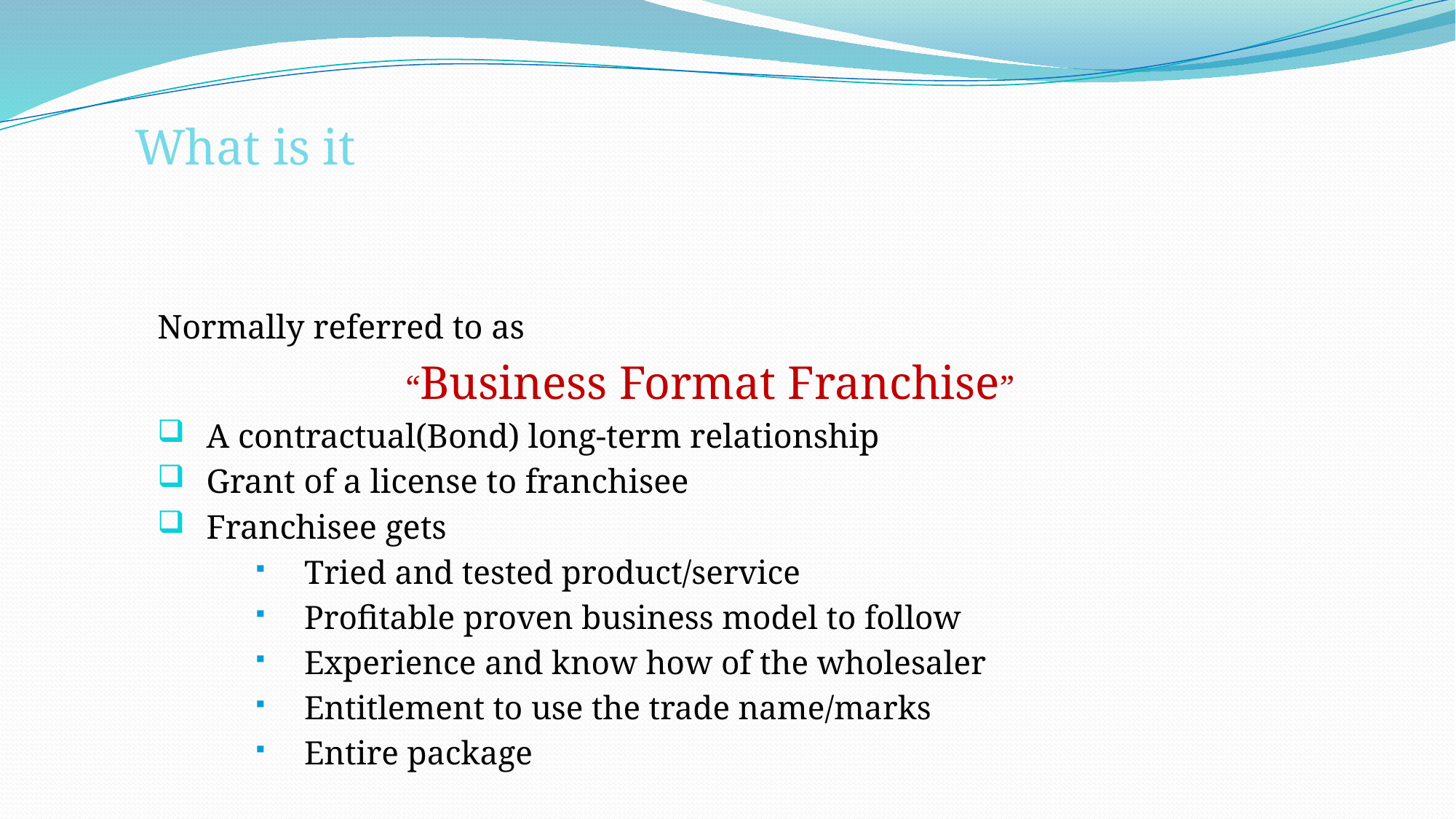

# What is it

Normally referred to as
                             “Business Format Franchise”
A contractual(Bond) long-term relationship
Grant of a license to franchisee
Franchisee gets
Tried and tested product/service
Profitable proven business model to follow
Experience and know how of the wholesaler
Entitlement to use the trade name/marks
Entire package